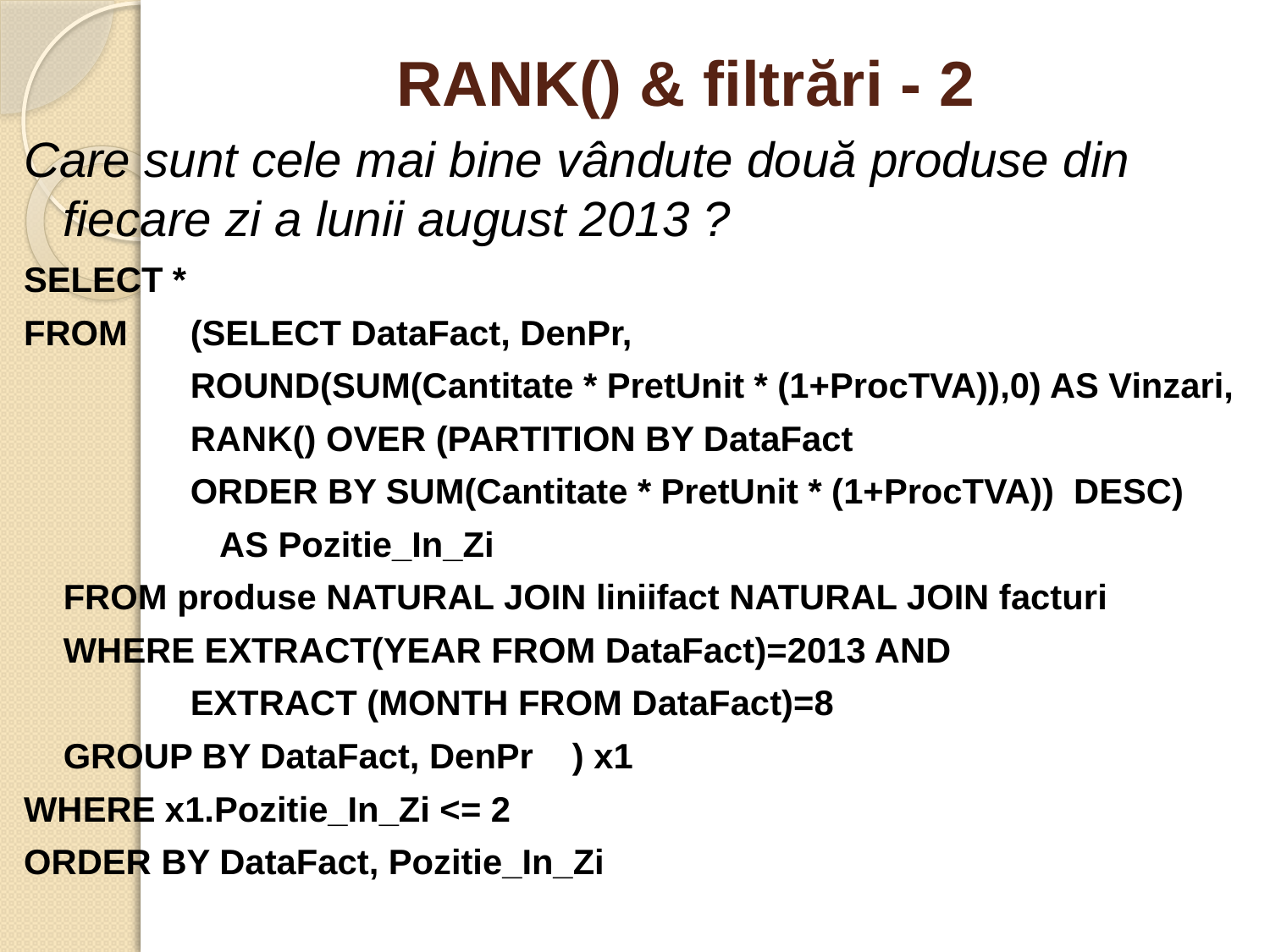

# RANK() & filtrări - 2
Care sunt cele mai bine vândute două produse din fiecare zi a lunii august 2013 ?
SELECT *
FROM 	(SELECT DataFact, DenPr,
		ROUND(SUM(Cantitate * PretUnit * (1+ProcTVA)),0) AS Vinzari,
		RANK() OVER (PARTITION BY DataFact
            	ORDER BY SUM(Cantitate * PretUnit * (1+ProcTVA))  DESC)
		   AS Pozitie_In_Zi
	FROM produse NATURAL JOIN liniifact NATURAL JOIN facturi
	WHERE EXTRACT(YEAR FROM DataFact)=2013 AND
		EXTRACT (MONTH FROM DataFact)=8
	GROUP BY DataFact, DenPr    ) x1
WHERE x1.Pozitie_In_Zi <= 2
ORDER BY DataFact, Pozitie_In_Zi